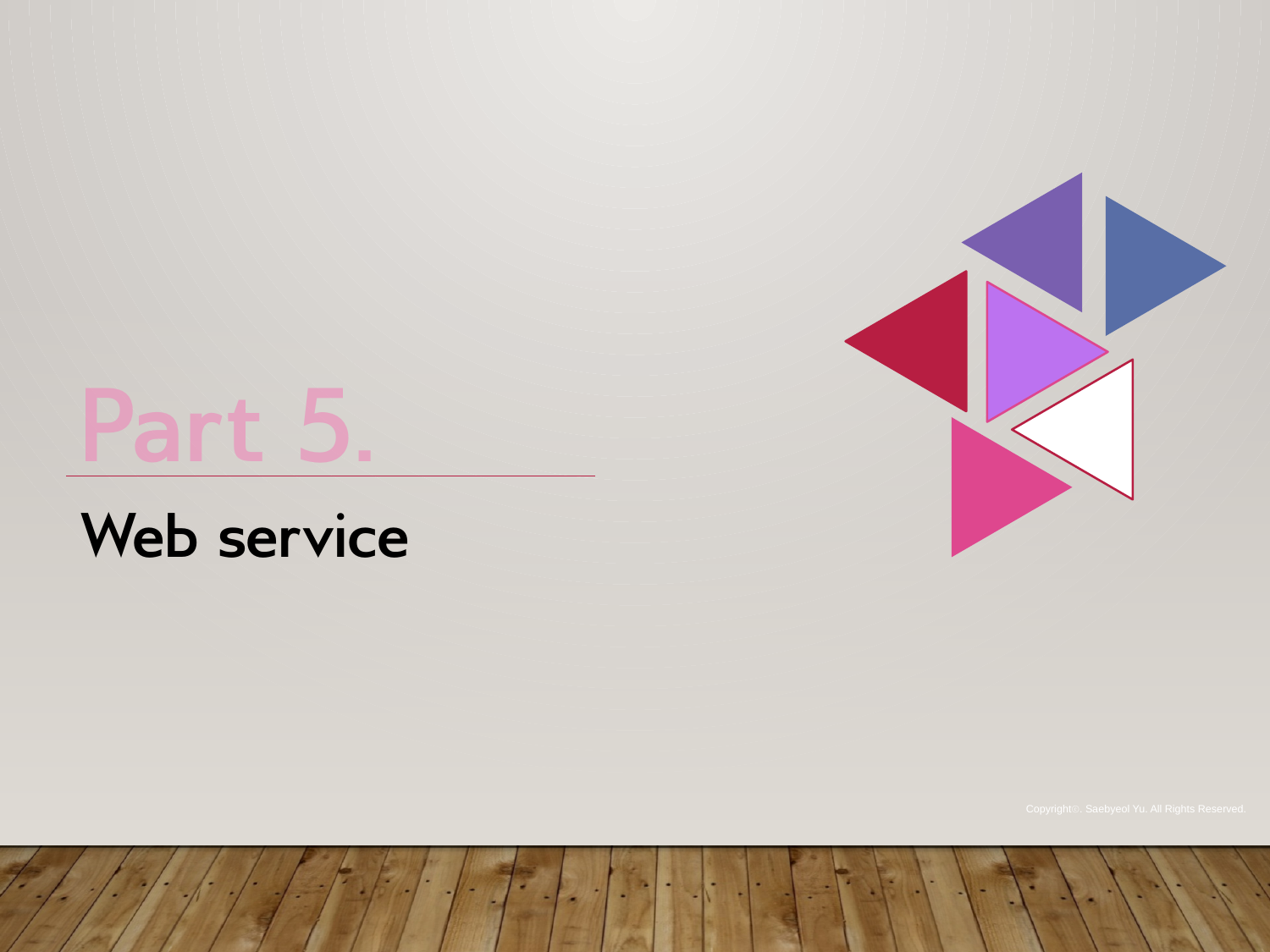

Part 5.
Web service
Copyrightⓒ. Saebyeol Yu. All Rights Reserved.